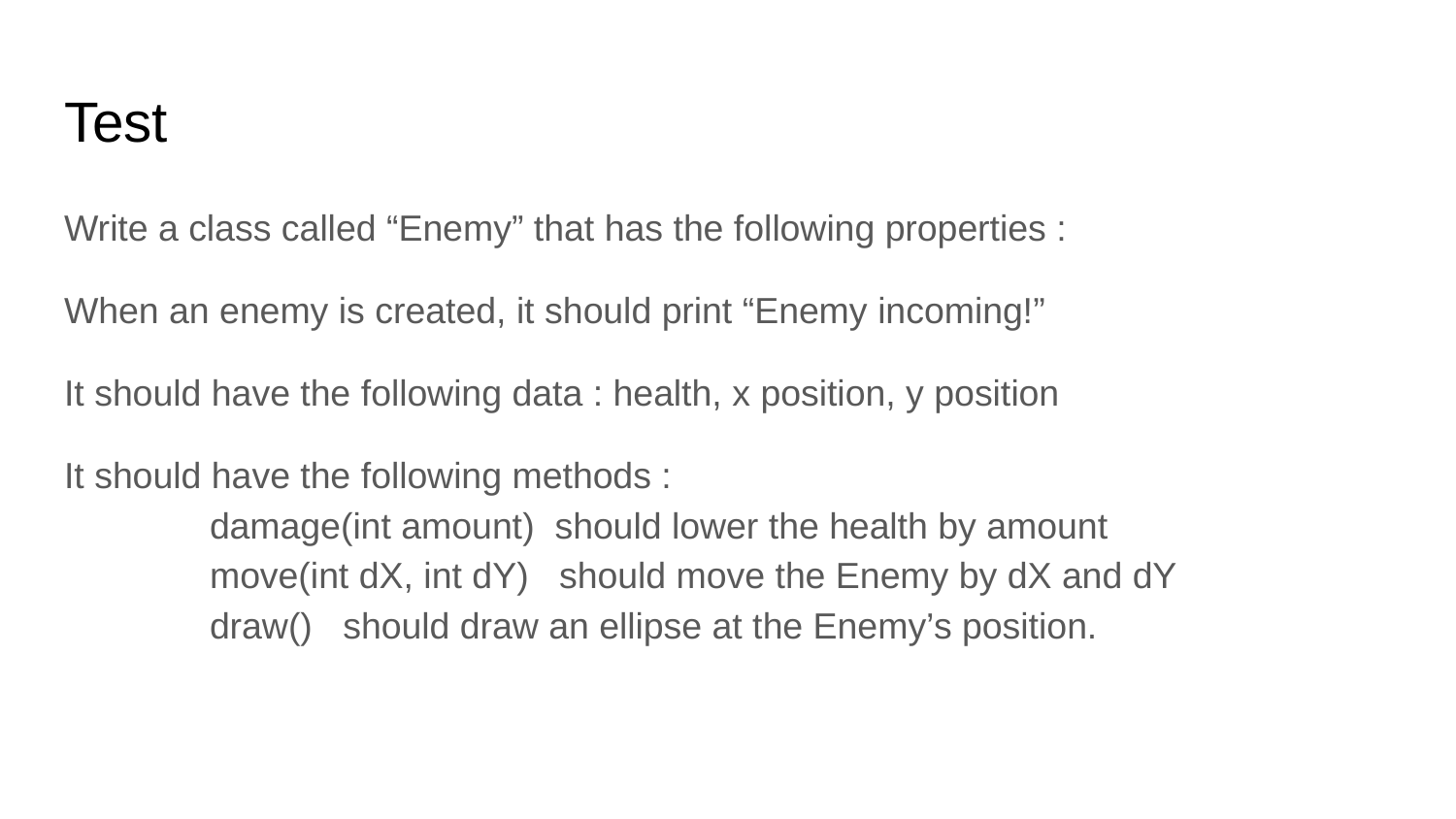

# Test
Write a class called “Enemy” that has the following properties :
When an enemy is created, it should print “Enemy incoming!”
It should have the following data : health, x position, y position
It should have the following methods :
	damage(int amount)  should lower the health by amount
	move(int dX, int dY)   should move the Enemy by dX and dY
	draw()   should draw an ellipse at the Enemy’s position.